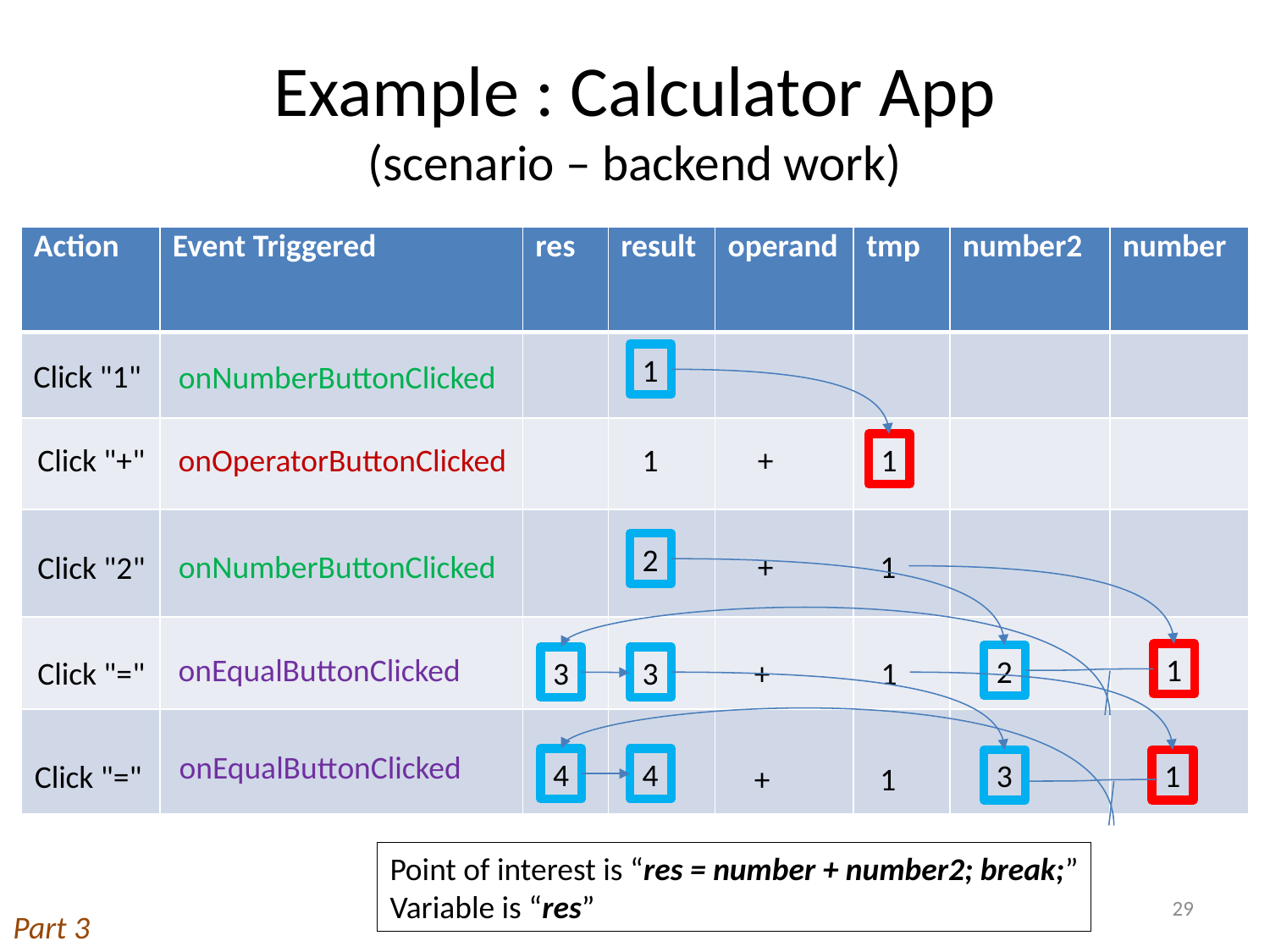

# Example : Calculator App (scenario – backend work)
| Action | Event Triggered | res | result | operand | tmp | number2 | number |
| --- | --- | --- | --- | --- | --- | --- | --- |
|  |  |  |  |  |  |  |  |
|  |  |  |  |  |  |  |  |
|  |  |  |  |  |  |  |  |
|  |  |  |  |  |  |  |  |
|  |  |  |  |  |  |  |  |
1
Click "1"
onNumberButtonClicked
Click "+"
1
+
1
onOperatorButtonClicked
2
onNumberButtonClicked
+
1
Click "2"
onEqualButtonClicked
1
2
Click "="
3
3
+
1
onEqualButtonClicked
4
4
3
1
Click "="
+
1
Point of interest is “res = number + number2; break;”
Variable is “res”
29
Part 3